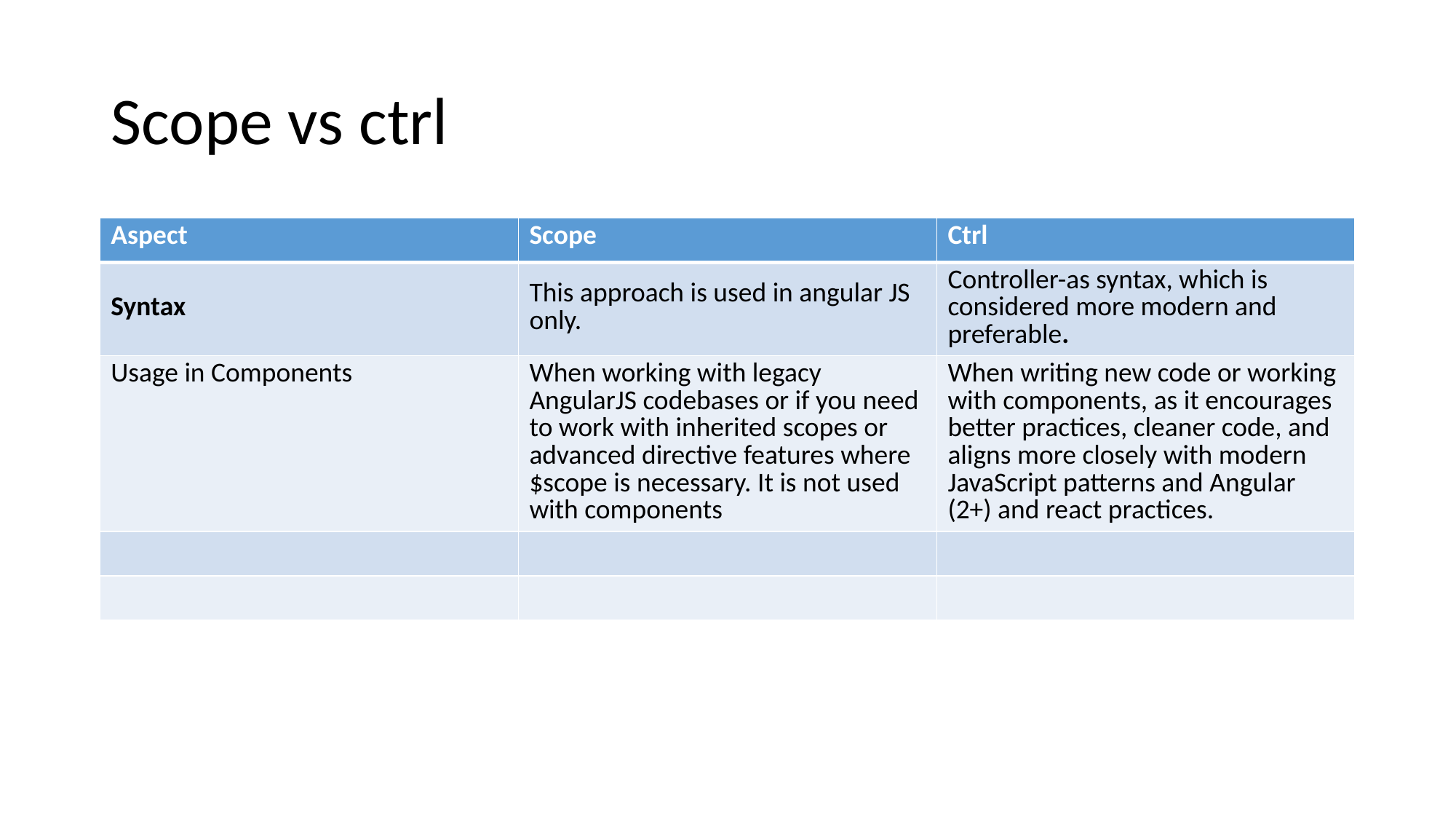

# Scope vs ctrl
| Aspect | Scope | Ctrl |
| --- | --- | --- |
| Syntax | This approach is used in angular JS only. | Controller-as syntax, which is considered more modern and preferable. |
| Usage in Components | When working with legacy AngularJS codebases or if you need to work with inherited scopes or advanced directive features where $scope is necessary. It is not used with components | When writing new code or working with components, as it encourages better practices, cleaner code, and aligns more closely with modern JavaScript patterns and Angular (2+) and react practices. |
|  |  |  |
|  |  |  |